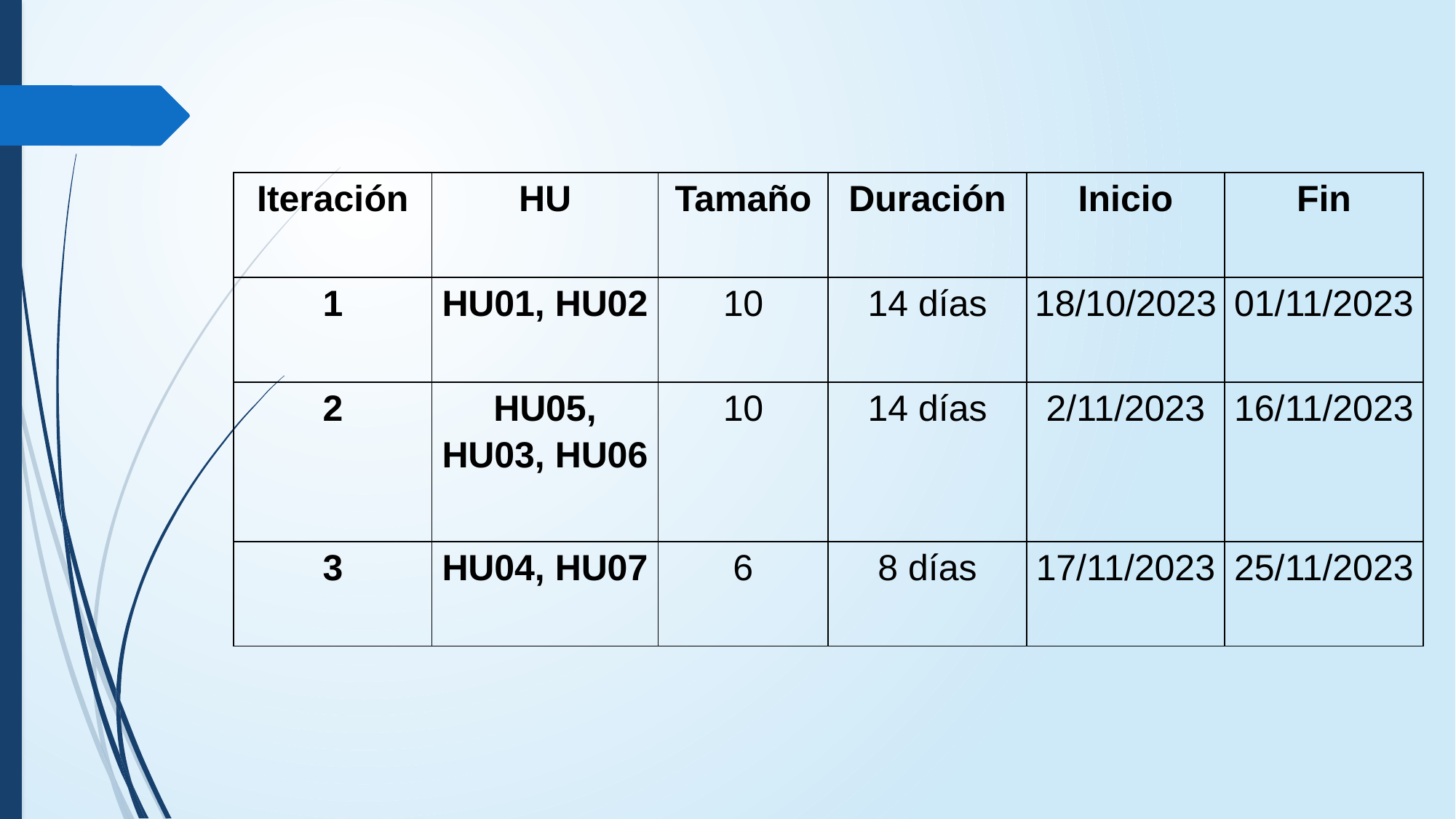

| Iteración | HU | Tamaño | Duración | Inicio | Fin |
| --- | --- | --- | --- | --- | --- |
| 1 | HU01, HU02 | 10 | 14 días | 18/10/2023 | 01/11/2023 |
| 2 | HU05, HU03, HU06 | 10 | 14 días | 2/11/2023 | 16/11/2023 |
| 3 | HU04, HU07 | 6 | 8 días | 17/11/2023 | 25/11/2023 |